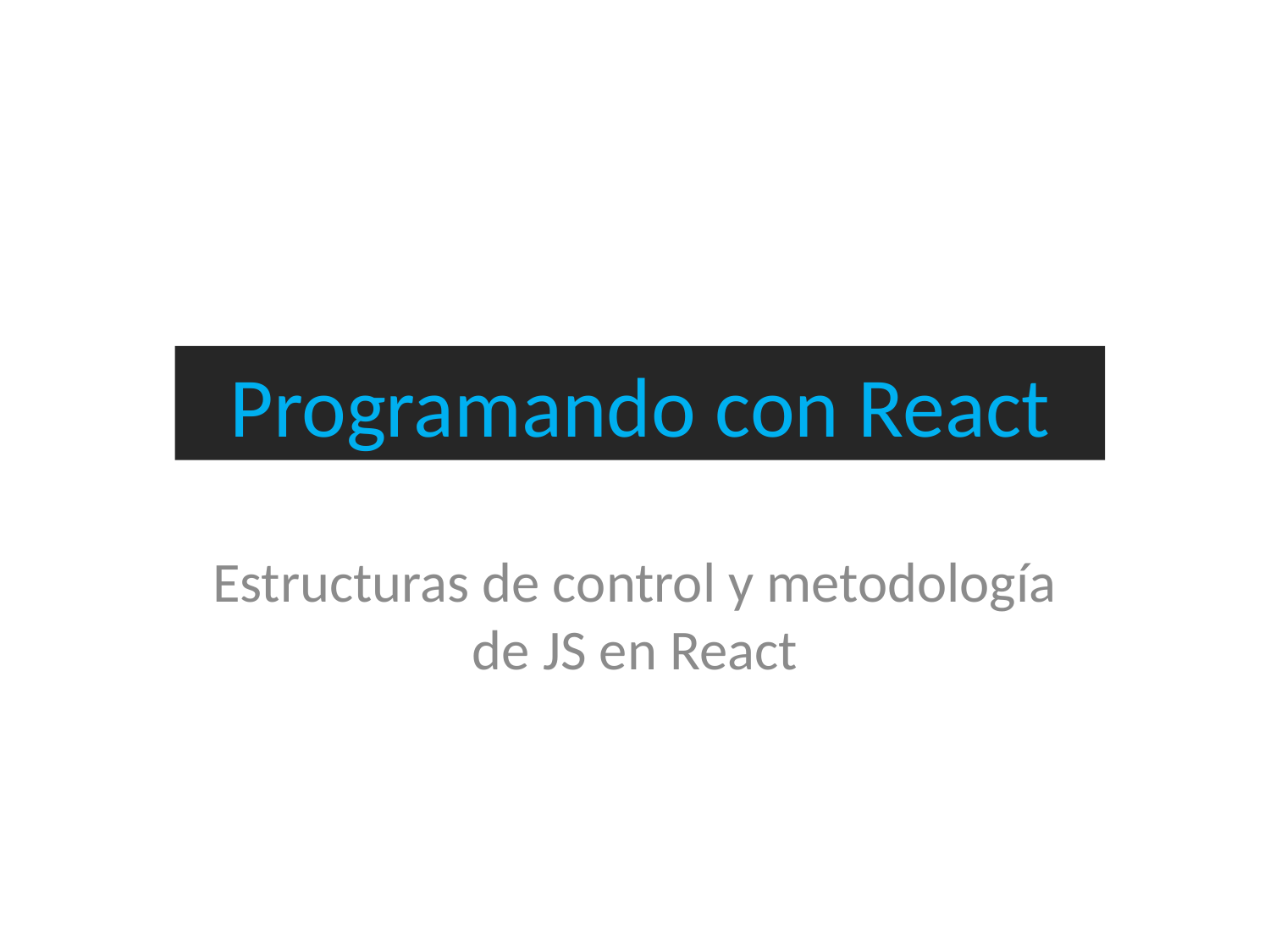

# JavaScript EcmaScript-6
Programando con React
Estructuras de control y metodología de JS en React